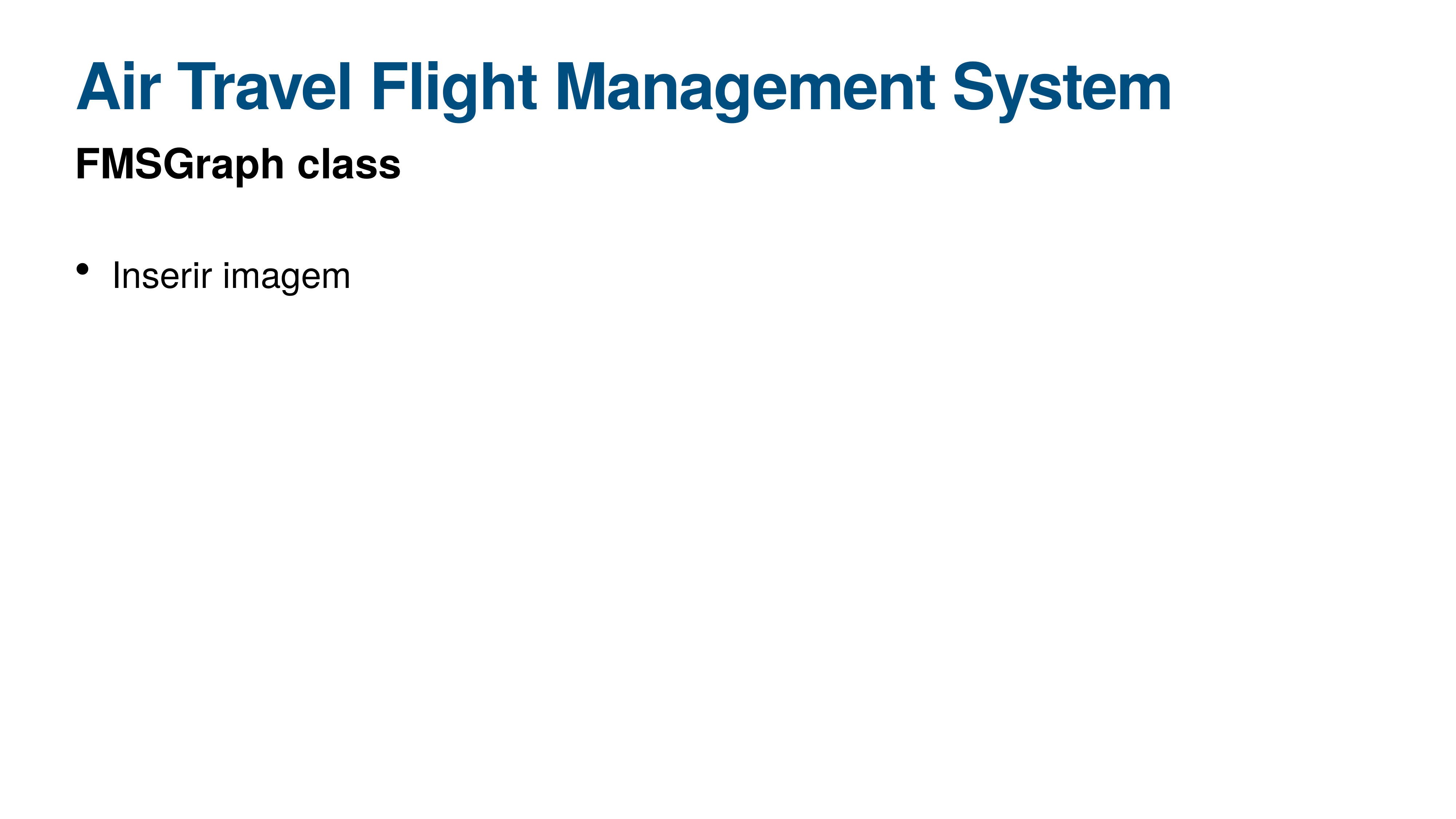

# Air Travel Flight Management System
FMSGraph class
Inserir imagem